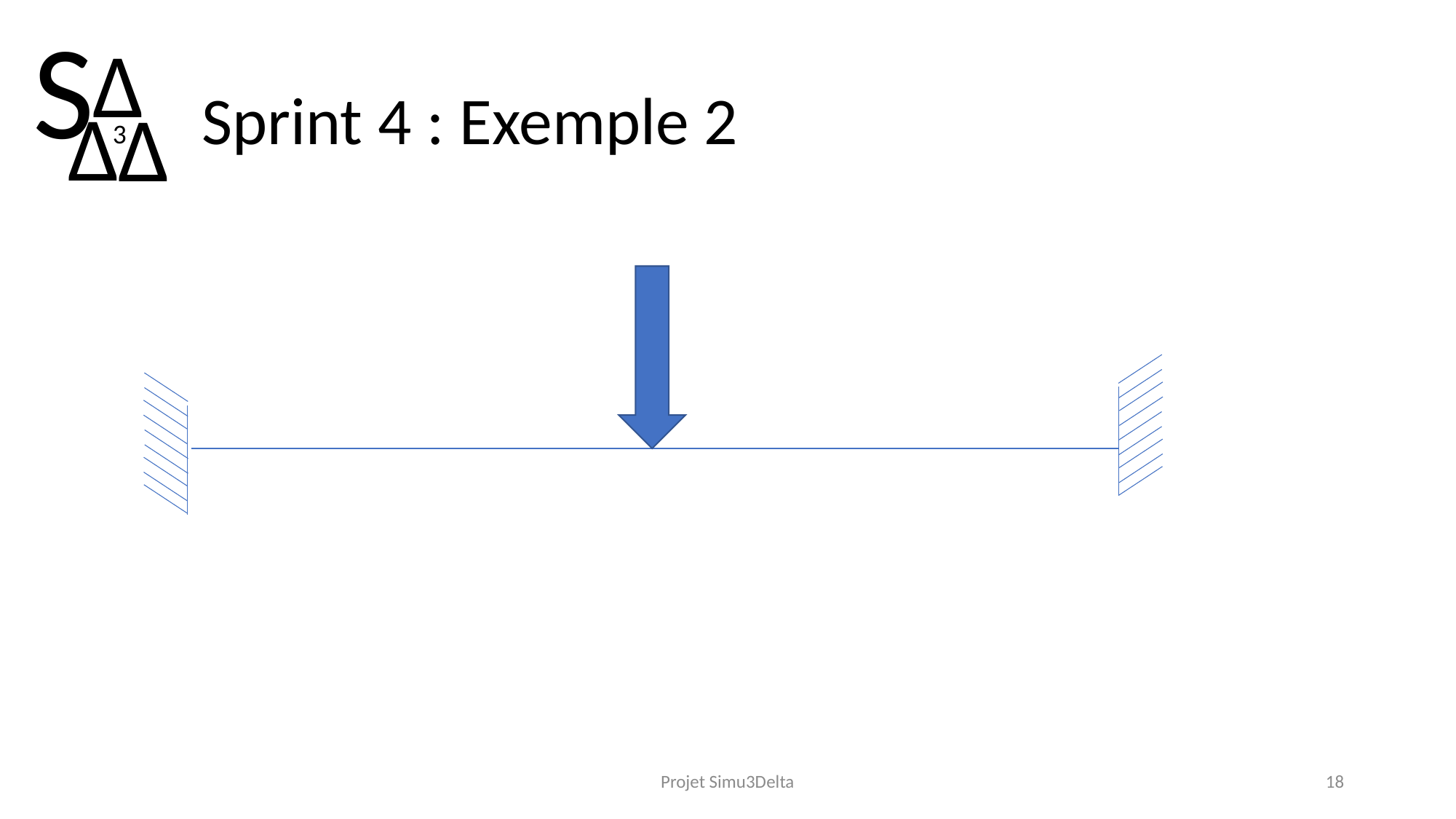

# Sprint 4 : Exemple 2

Projet Simu3Delta
18